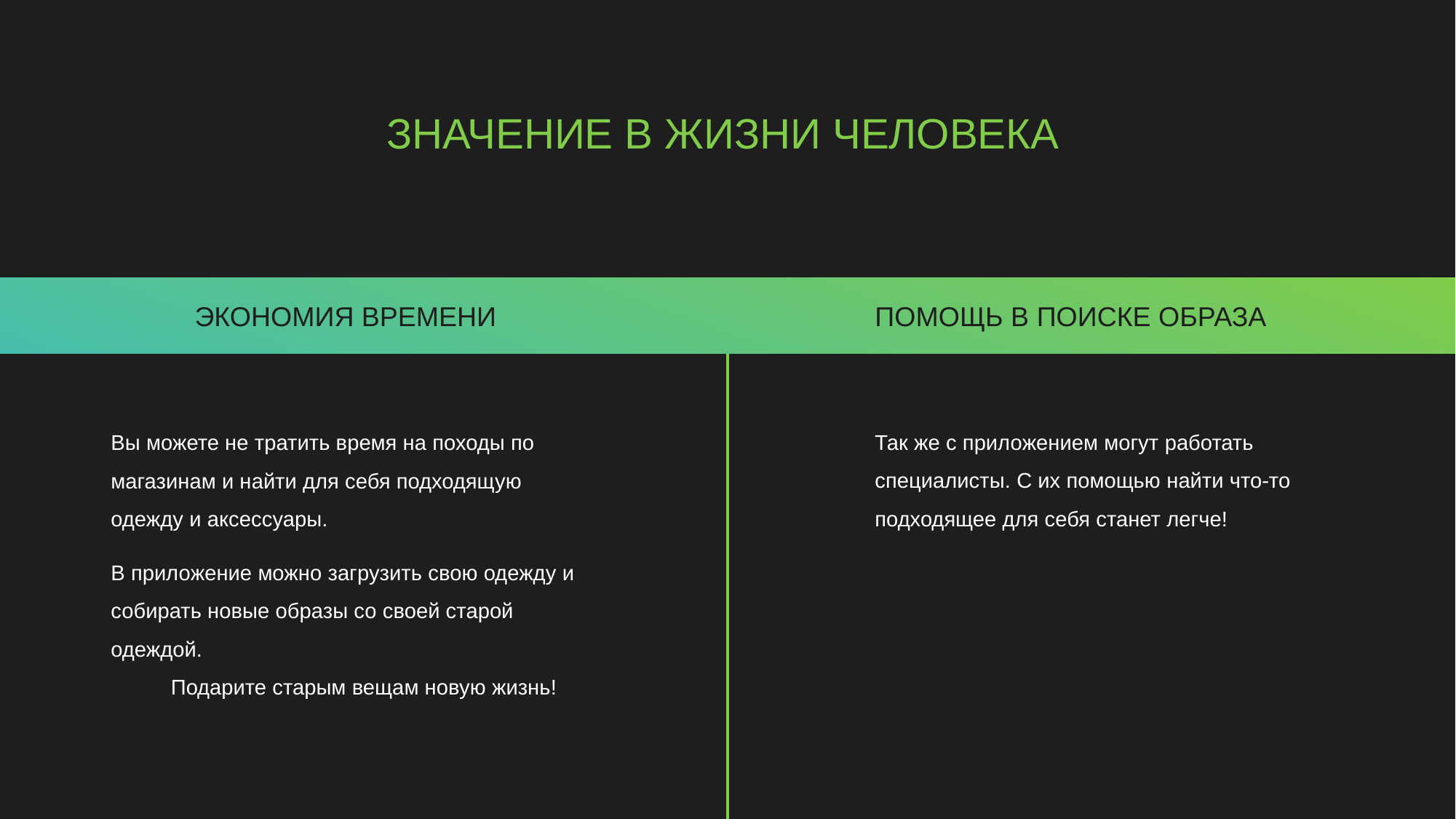

# Значение в жизни человека
Экономия времени
Помощь в поиске образа
Вы можете не тратить время на походы по магазинам и найти для себя подходящую одежду и аксессуары.
В приложение можно загрузить свою одежду и собирать новые образы со своей старой одеждой.                                                                         Подарите старым вещам новую жизнь!
Так же с приложением могут работать специалисты. С их помощью найти что-то подходящее для себя станет легче!